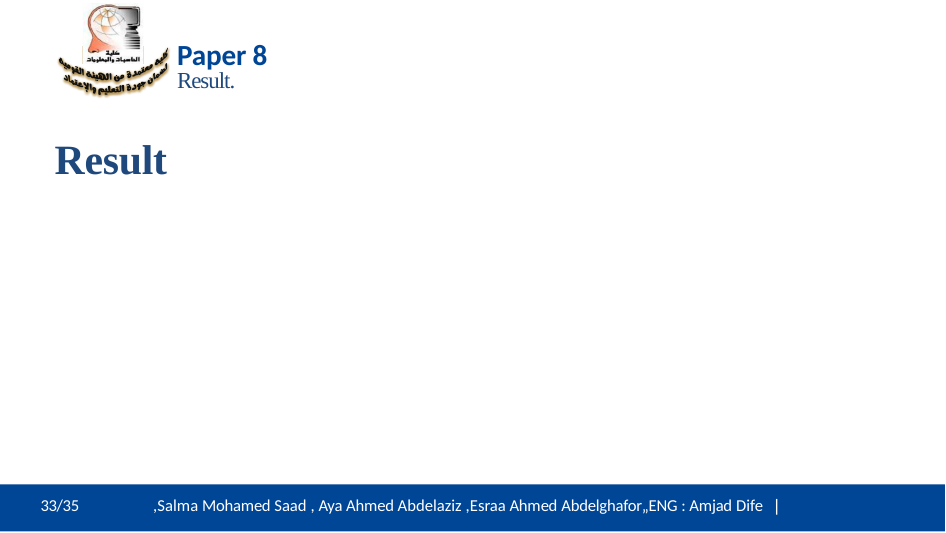

# Paper 8
Result.
Result
21/3ź

33/35
,Salma Mohamed Saad , Aya Ahmed Abdelaziz ,Esraa Ahmed Abdelghafor„ENG : Amjad Dife |